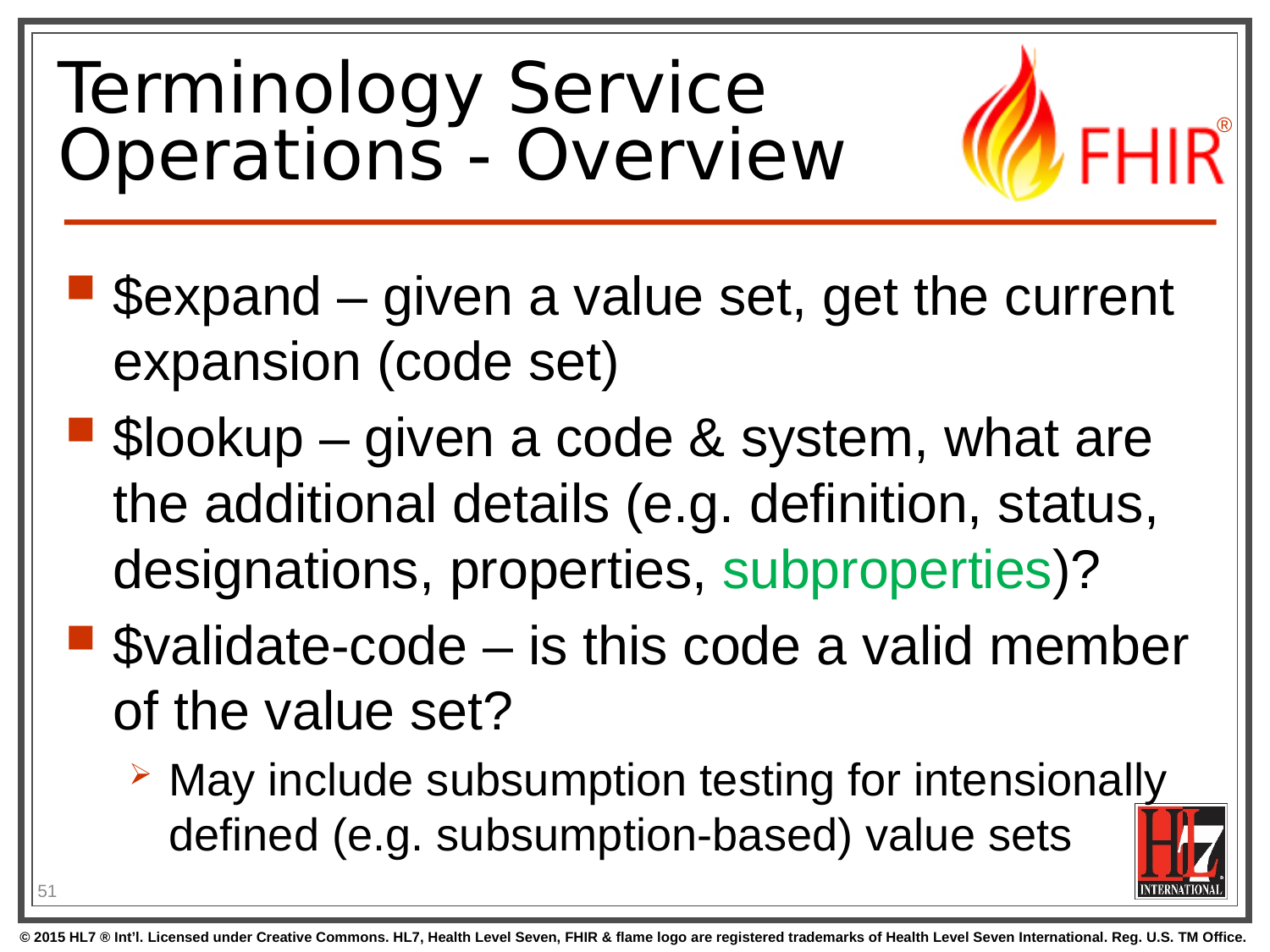

# Terminology Service Operations - Overview
$expand – given a value set, get the current expansion (code set)
$lookup – given a code & system, what are the additional details (e.g. definition, status, designations, properties, subproperties)?
$validate-code – is this code a valid member of the value set?
May include subsumption testing for intensionally defined (e.g. subsumption-based) value sets
51